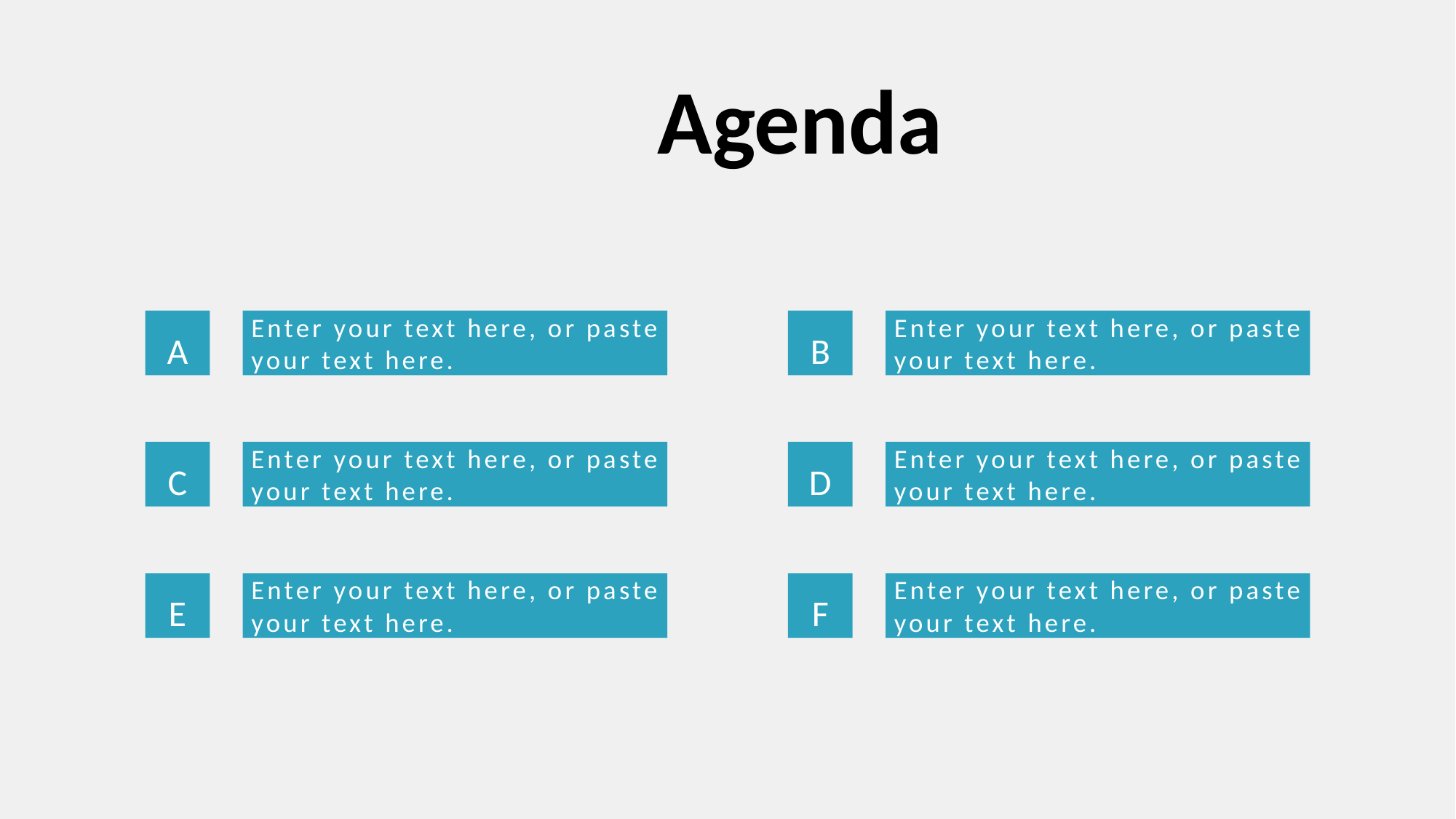

Agenda
A
Enter your text here, or paste your text here.

B
Enter your text here, or paste your text here.

C
Enter your text here, or paste your text here.

D
Enter your text here, or paste your text here.

E
Enter your text here, or paste your text here.

F
Enter your text here, or paste your text here.